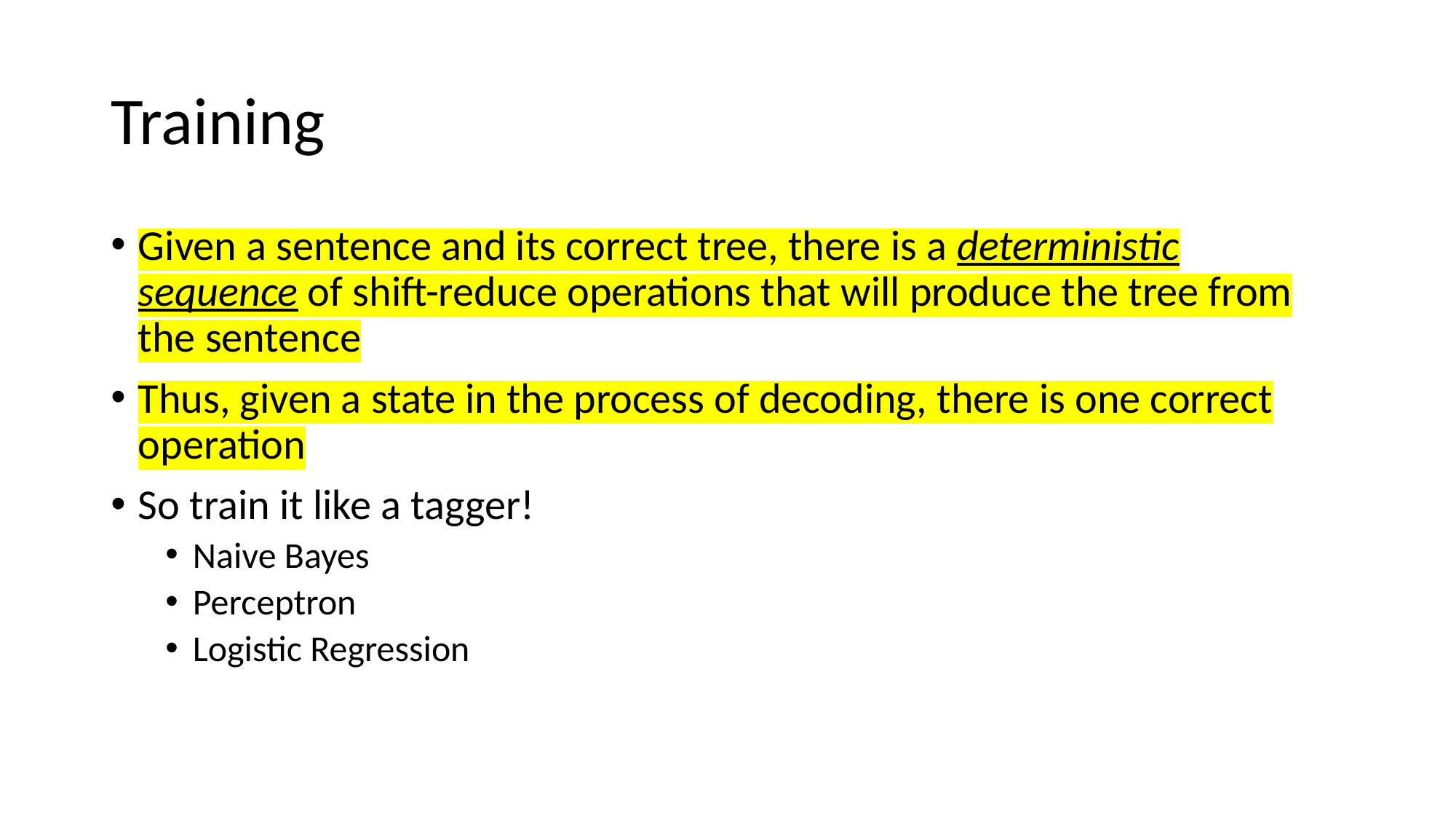

# Training
Given a sentence and its correct tree, there is a deterministic sequence of shift-reduce operations that will produce the tree from the sentence
Thus, given a state in the process of decoding, there is one correct operation
So train it like a tagger!
Naive Bayes
Perceptron
Logistic Regression